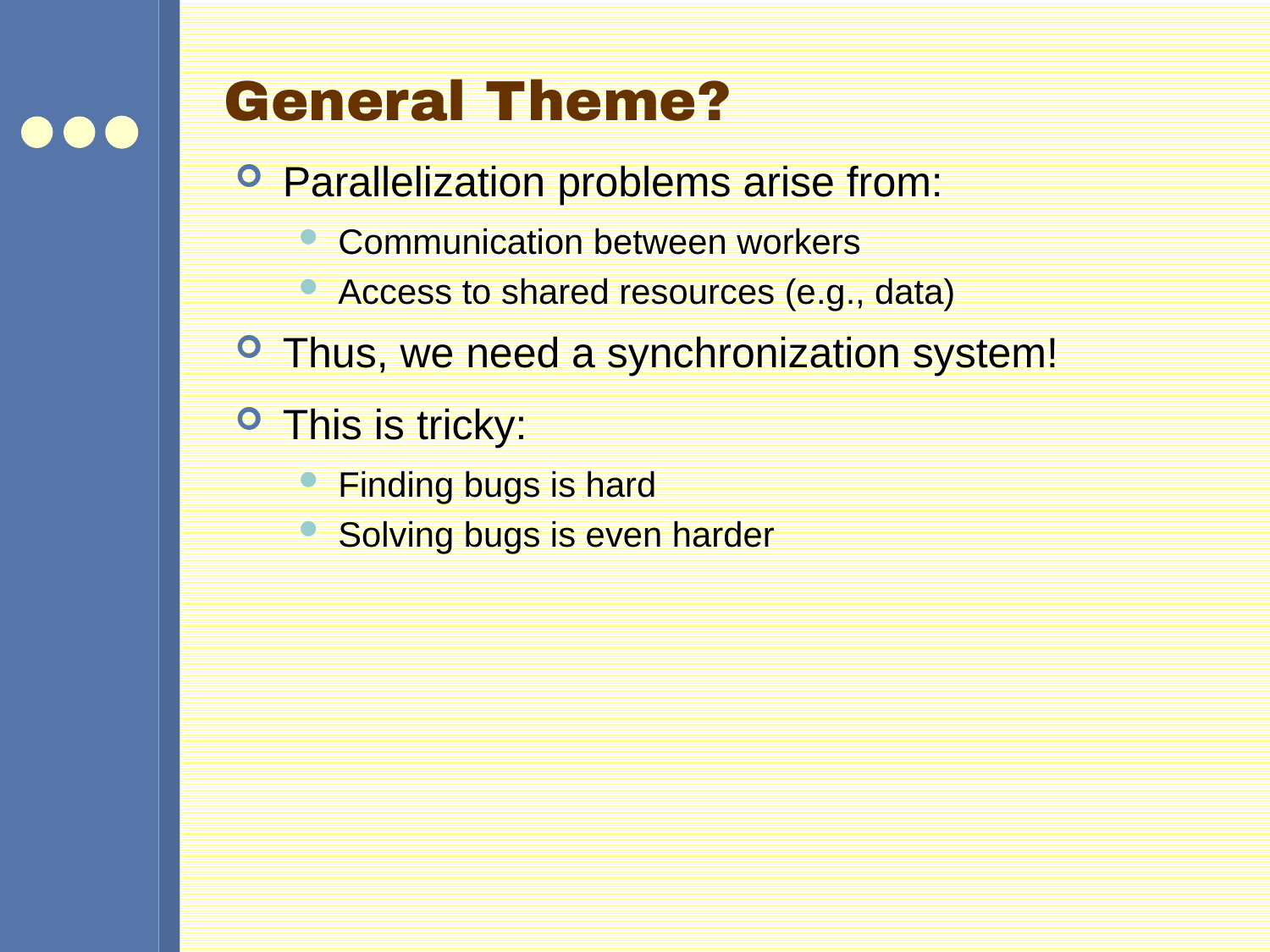

# General Theme?
Parallelization problems arise from:
Communication between workers
Access to shared resources (e.g., data)
Thus, we need a synchronization system!
This is tricky:
Finding bugs is hard
Solving bugs is even harder